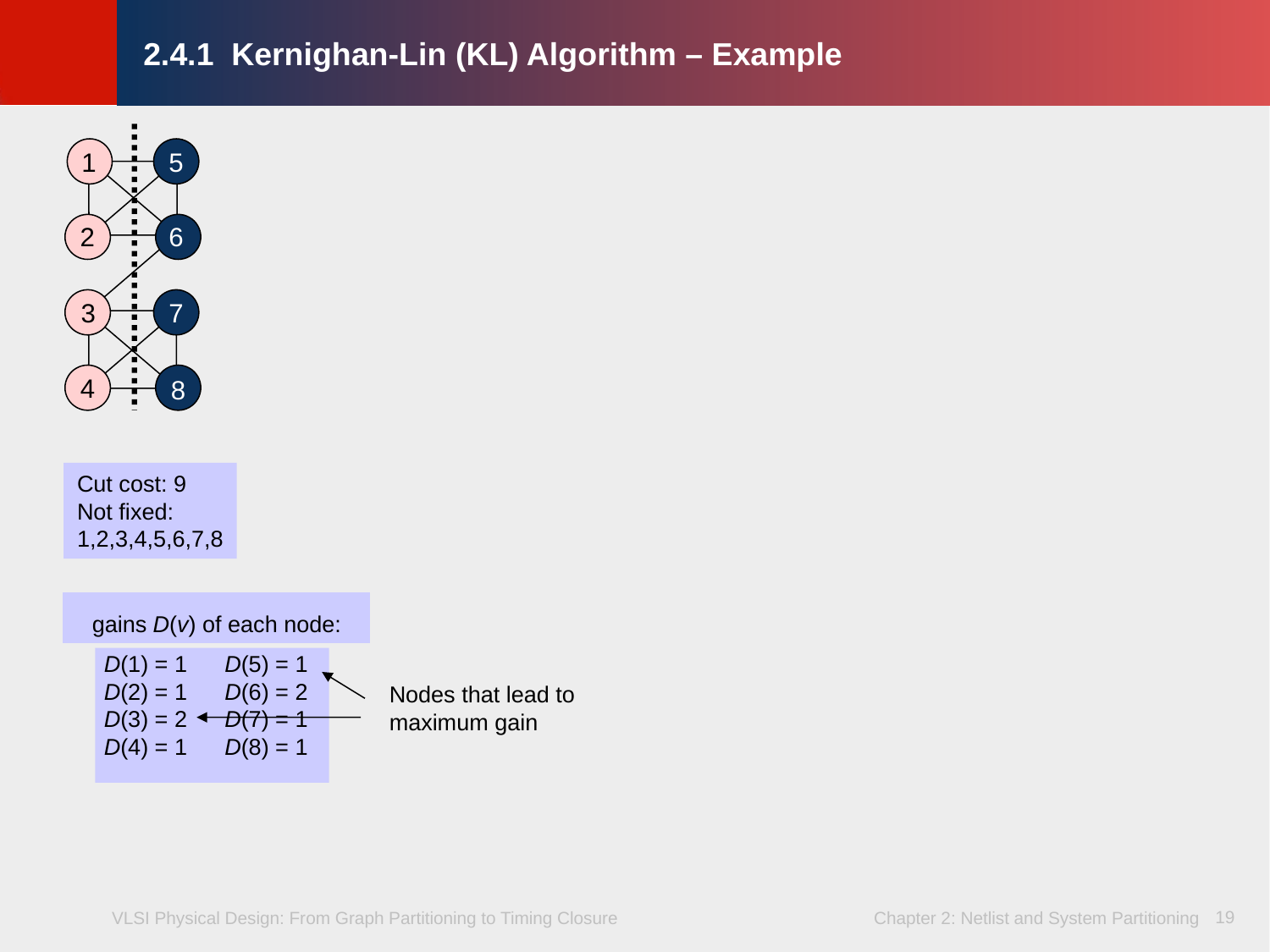

# 2.4.1  Kernighan-Lin (KL) Algorithm – Example

5
1

6
2

3
7

4
8

Cut cost: 9
Not fixed:
1,2,3,4,5,6,7,8
gains D(v) of each node:
 D(1) = 1	D(5) = 1
 D(2) = 1	D(6) = 2
 D(3) = 2	D(7) = 1
 D(4) = 1	D(8) = 1

Nodes that lead to maximum gain

19